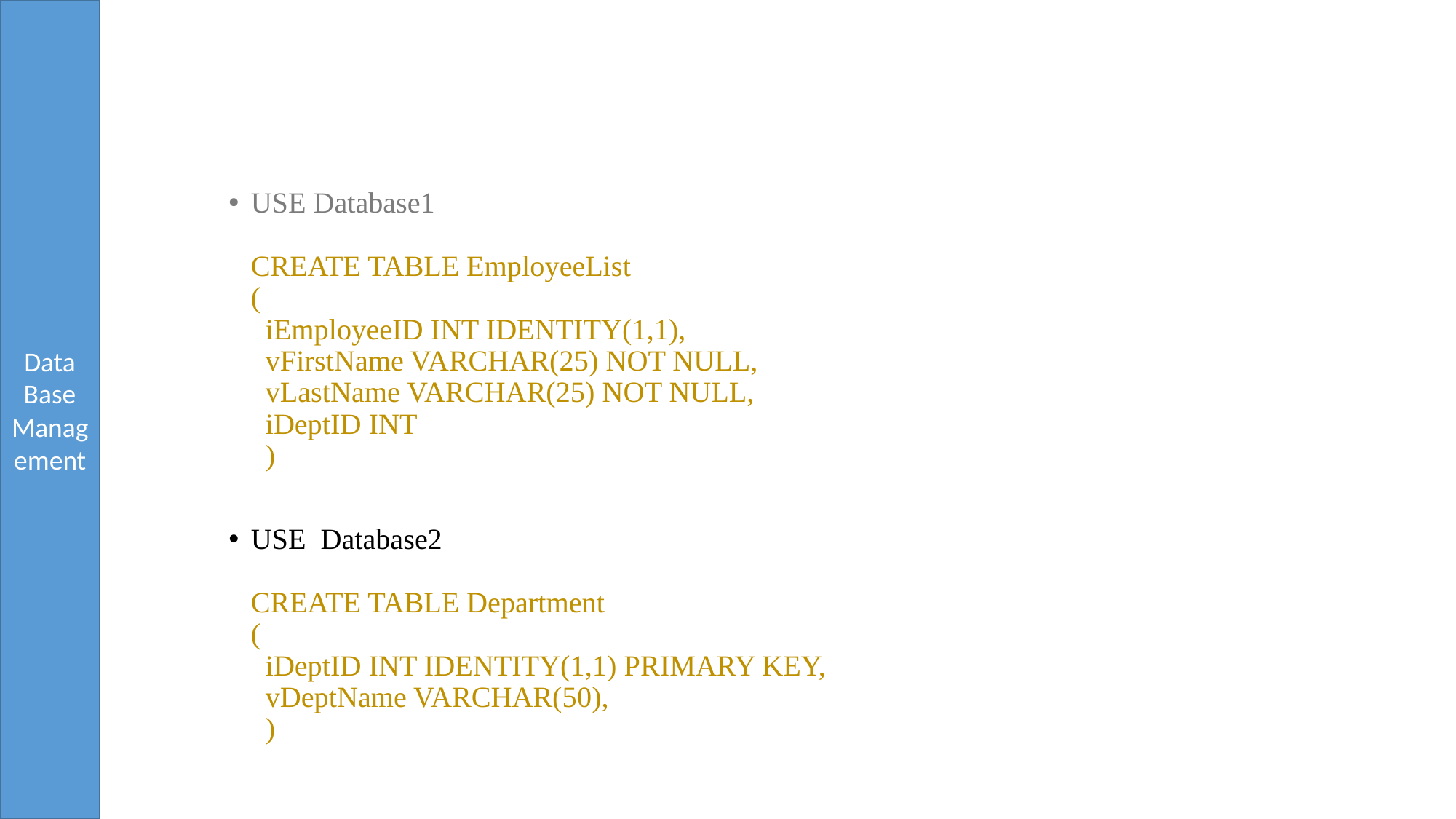

USE Database1
CREATE TABLE EmployeeList
(
  iEmployeeID INT IDENTITY(1,1),
  vFirstName VARCHAR(25) NOT NULL,
  vLastName VARCHAR(25) NOT NULL,
  iDeptID INT
  )

USE  Database2
CREATE TABLE Department
(
  iDeptID INT IDENTITY(1,1) PRIMARY KEY,
  vDeptName VARCHAR(50),
  )